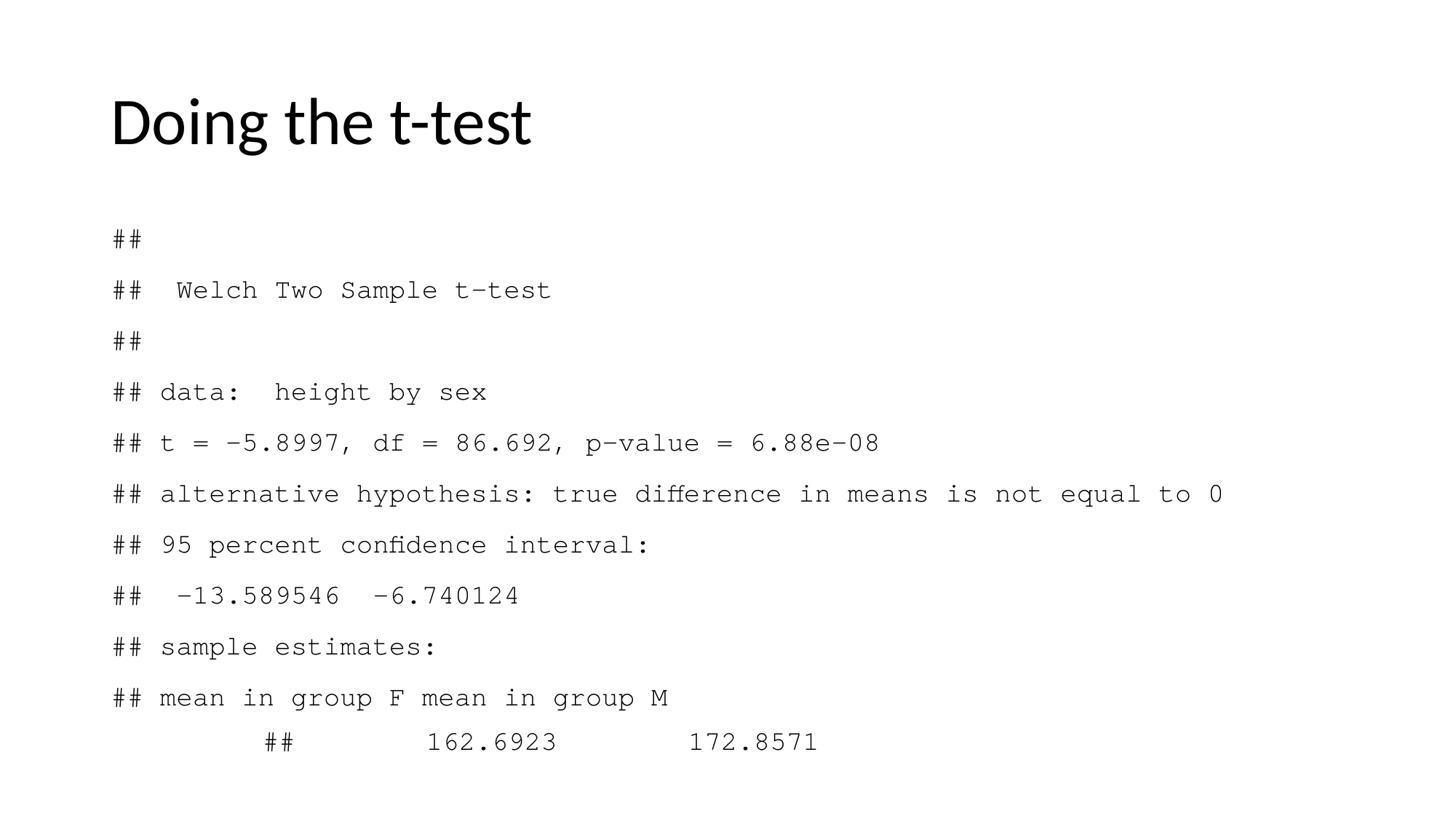

# Doing the t-test
##
##  Welch Two Sample t-test
##
## data:  height by sex
## t = -5.8997, df = 86.692, p-value = 6.88e-08
## alternative hypothesis: true difference in means is not equal to 0
## 95 percent confidence interval:
##  -13.589546  -6.740124
## sample estimates:
## mean in group F mean in group M
##        162.6923        172.8571